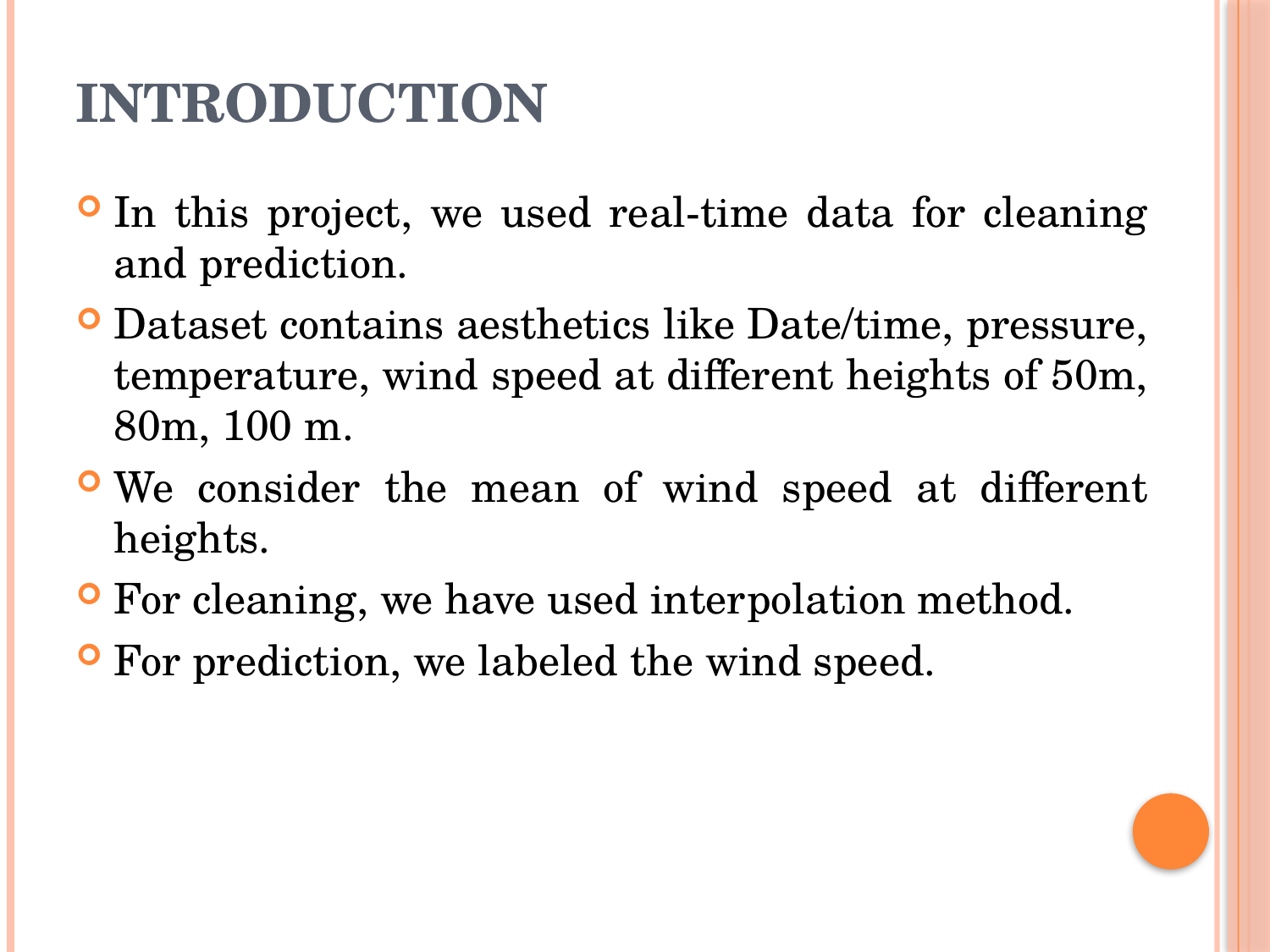

# Introduction
In this project, we used real-time data for cleaning and prediction.
Dataset contains aesthetics like Date/time, pressure, temperature, wind speed at different heights of 50m, 80m, 100 m.
We consider the mean of wind speed at different heights.
For cleaning, we have used interpolation method.
For prediction, we labeled the wind speed.